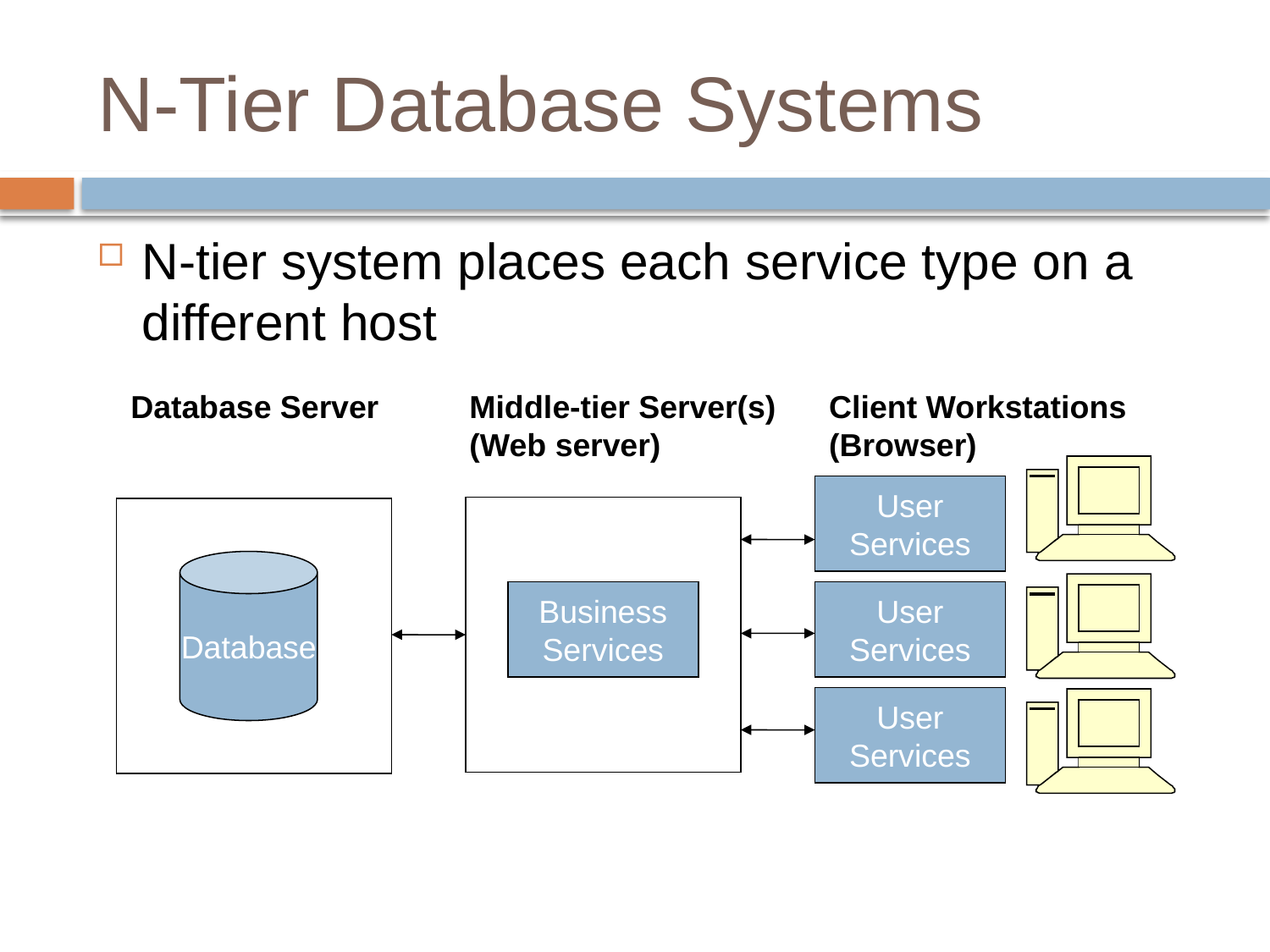

# N-Tier Database Systems
N-tier system places each service type on a different host
Database Server
Middle-tier Server(s)
(Web server)
Client Workstations
(Browser)

User
Services

Database

Business
Services
User
Services

User
Services